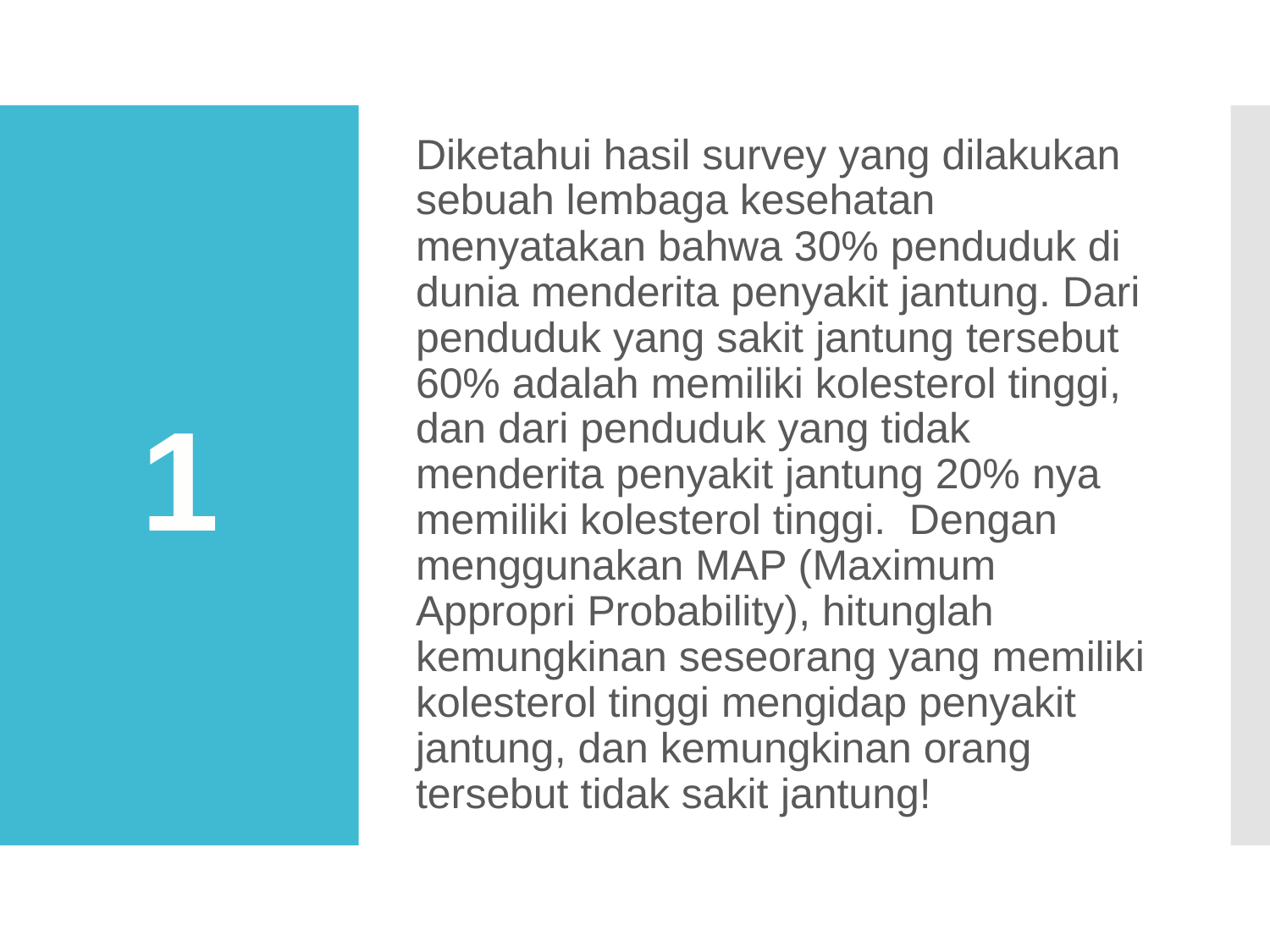

Diketahui hasil survey yang dilakukan sebuah lembaga kesehatan menyatakan bahwa 30% penduduk di dunia menderita penyakit jantung. Dari penduduk yang sakit jantung tersebut 60% adalah memiliki kolesterol tinggi, dan dari penduduk yang tidak menderita penyakit jantung 20% nya memiliki kolesterol tinggi.  Dengan menggunakan MAP (Maximum Appropri Probability), hitunglah kemungkinan seseorang yang memiliki kolesterol tinggi mengidap penyakit jantung, dan kemungkinan orang tersebut tidak sakit jantung!
1